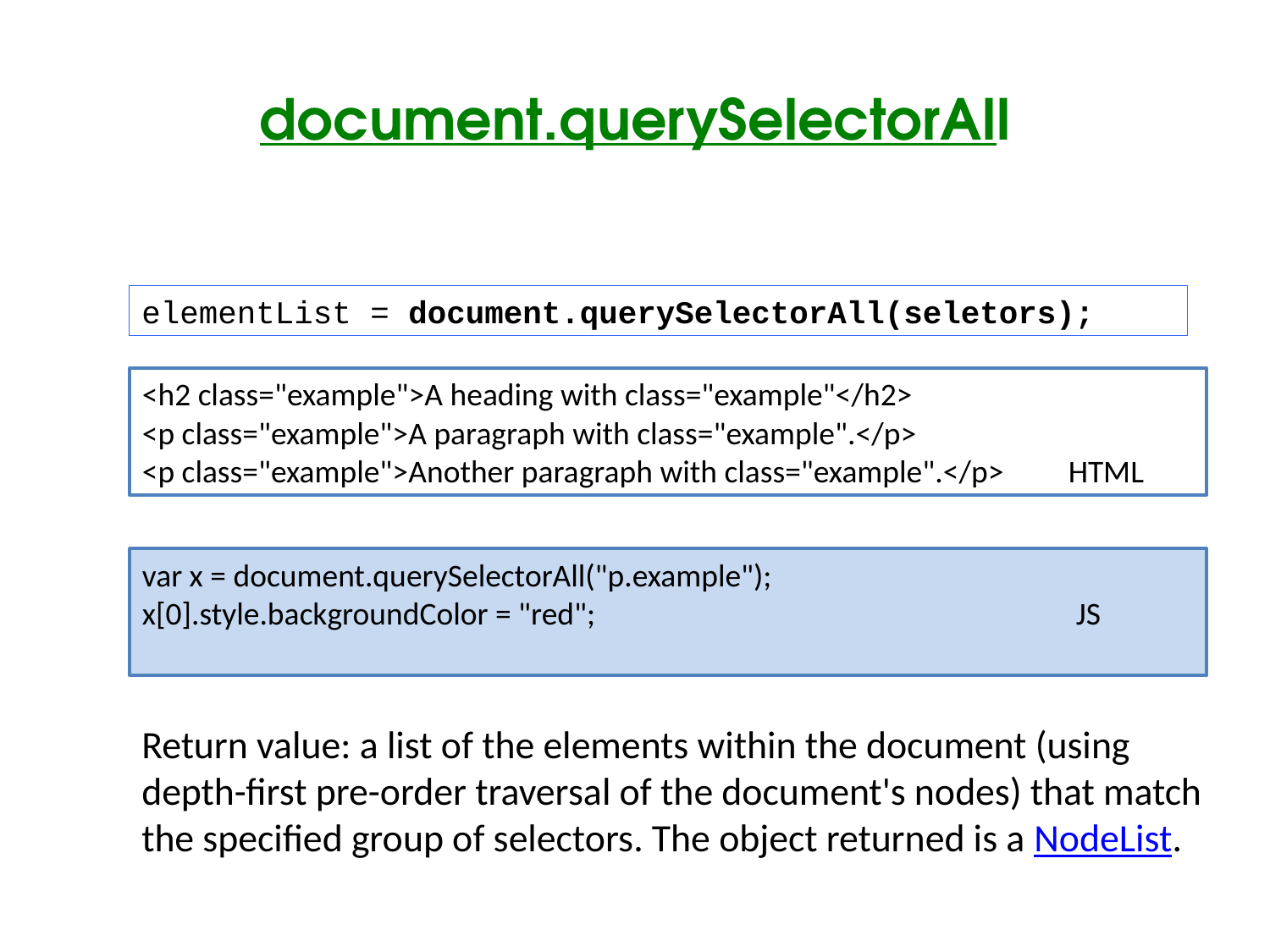

# document.querySelectorAll

elementList = document.querySelectorAll(seletors);
<h2 class="example">A heading with class="example"</h2>
<p class="example">A paragraph with class="example".</p>
<p class="example">Another paragraph with class="example".</p>         HTML

var x = document.querySelectorAll("p.example");
x[0].style.backgroundColor = "red";                                                                   JS
Return value: a list of the elements within the document (using depth-first pre-order traversal of the document's nodes) that match the specified group of selectors. The object returned is a NodeList.